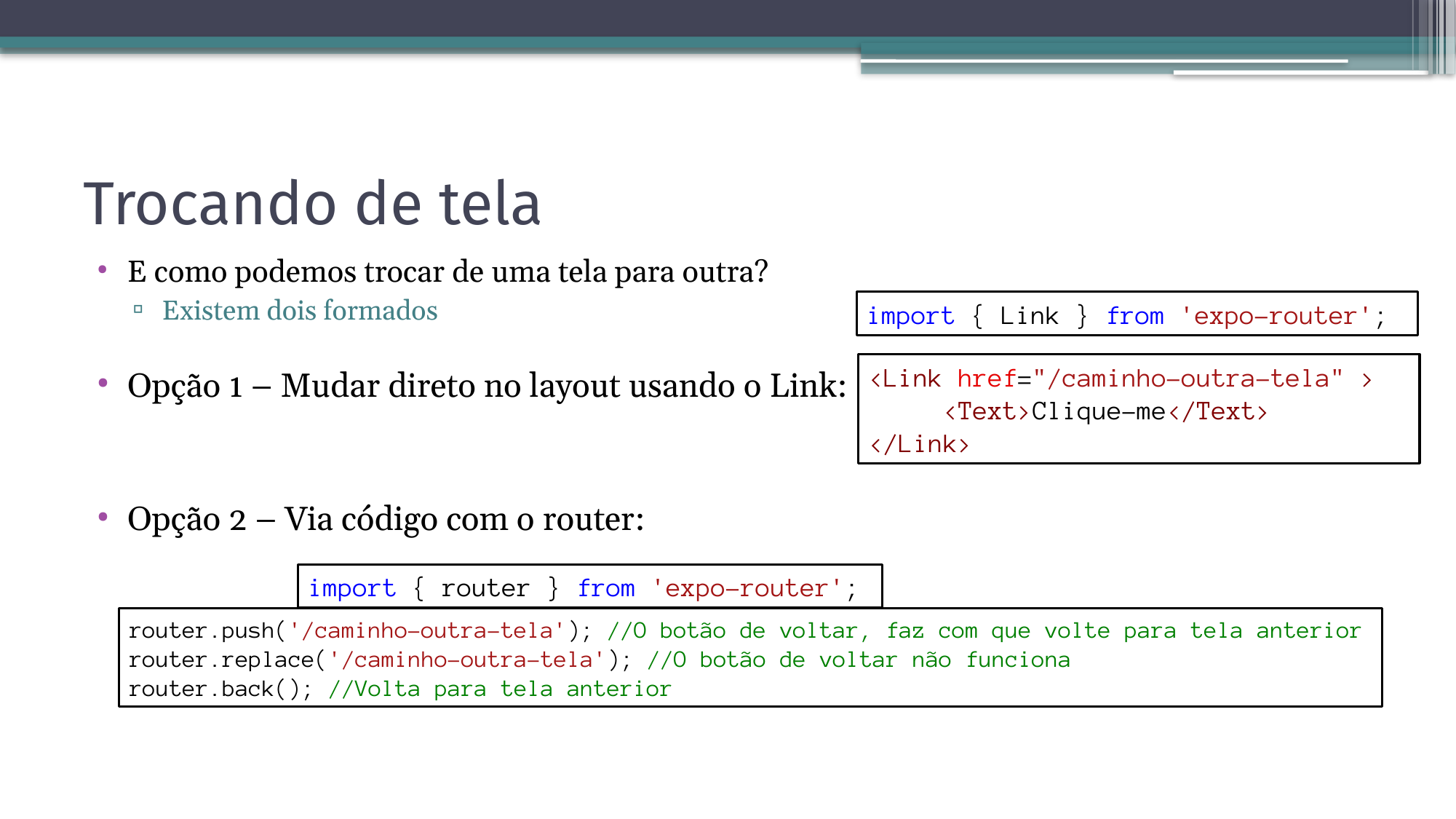

# Trocando de tela
E como podemos trocar de uma tela para outra?
Existem dois formados

Opção 1 – Mudar direto no layout usando o Link:

Opção 2 – Via código com o router:
import { Link } from 'expo-router';
<Link href="/caminho-outra-tela" >
     <Text>Clique-me</Text>
</Link>
import { router } from 'expo-router';
router.push('/caminho-outra-tela'); //O botão de voltar, faz com que volte para tela anterior
router.replace('/caminho-outra-tela'); //O botão de voltar não funciona
router.back(); //Volta para tela anterior